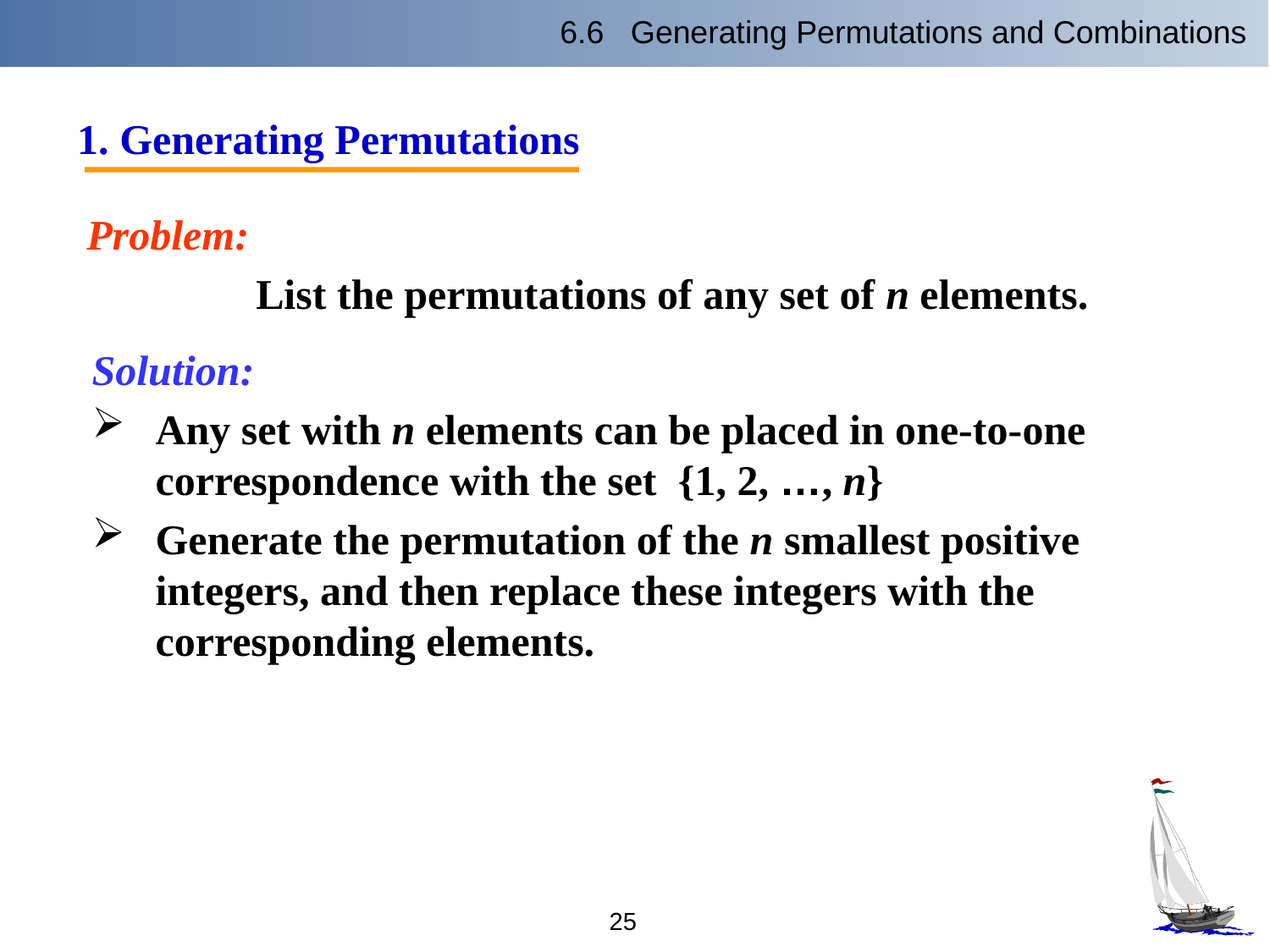

6.6   Generating Permutations and Combinations
1. Generating Permutations

Problem:
                List the permutations of any set of n elements.
Solution:
Any set with n elements can be placed in one-to-one correspondence with the set  {1, 2, …, n}
Generate the permutation of the n smallest positive integers, and then replace these integers with the corresponding elements.
25